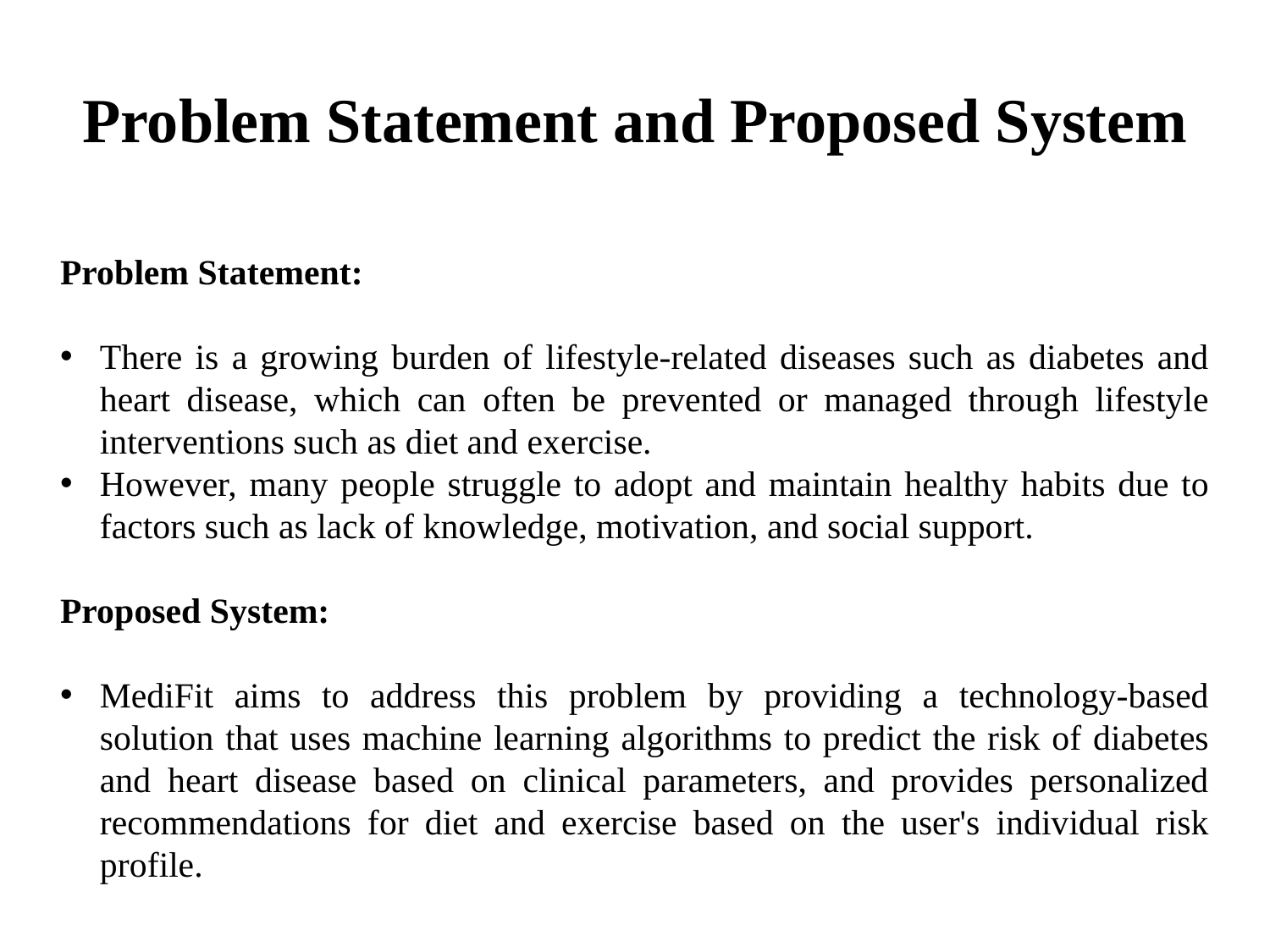

# Problem Statement and Proposed System
Problem Statement:

There is a growing burden of lifestyle-related diseases such as diabetes and heart disease, which can often be prevented or managed through lifestyle interventions such as diet and exercise.
However, many people struggle to adopt and maintain healthy habits due to factors such as lack of knowledge, motivation, and social support.

Proposed System:

MediFit aims to address this problem by providing a technology-based solution that uses machine learning algorithms to predict the risk of diabetes and heart disease based on clinical parameters, and provides personalized recommendations for diet and exercise based on the user's individual risk profile.